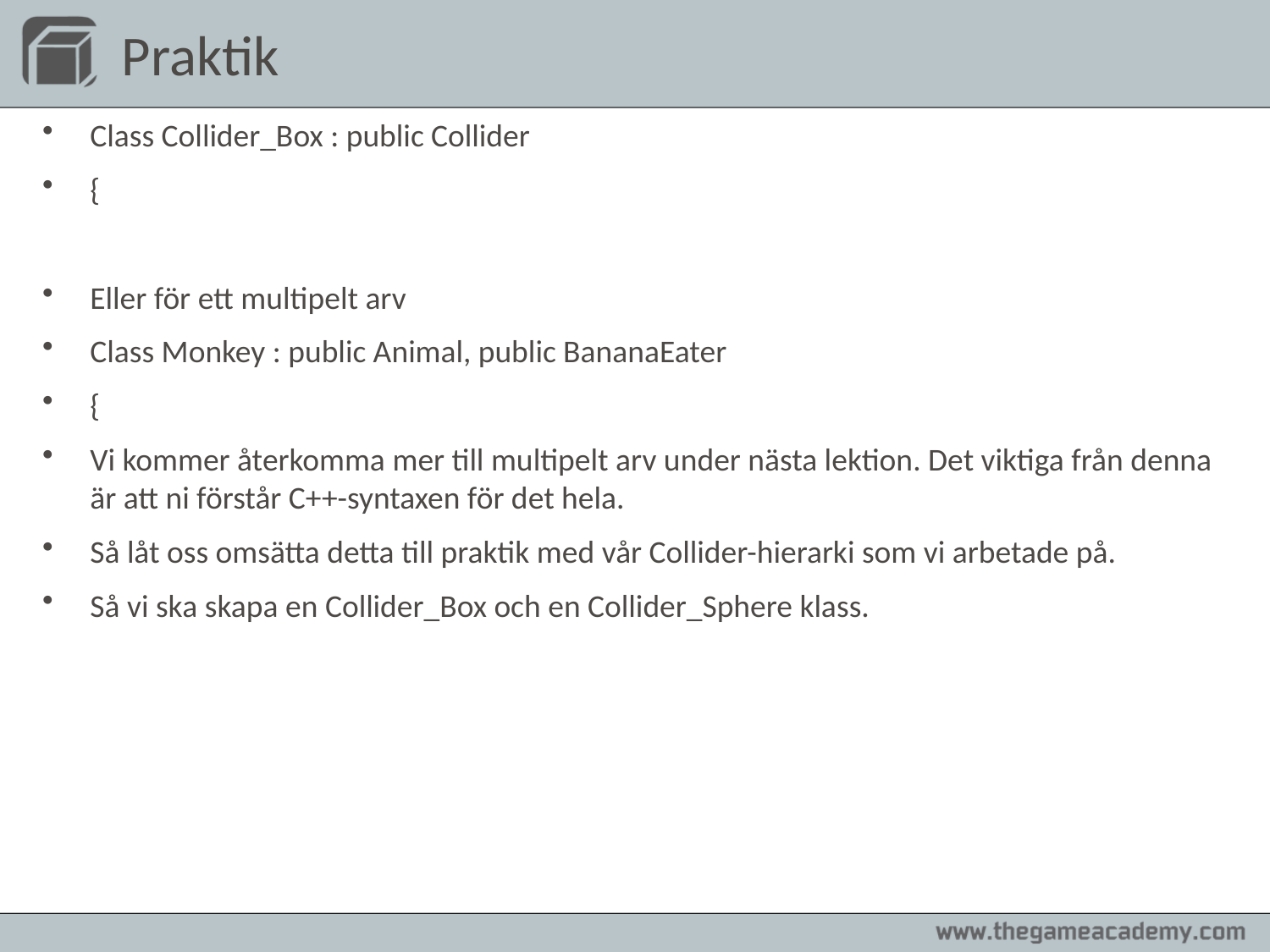

# Praktik
Class Collider_Box : public Collider
{

Eller för ett multipelt arv
Class Monkey : public Animal, public BananaEater
{
Vi kommer återkomma mer till multipelt arv under nästa lektion. Det viktiga från denna är att ni förstår C++-syntaxen för det hela.
Så låt oss omsätta detta till praktik med vår Collider-hierarki som vi arbetade på.
Så vi ska skapa en Collider_Box och en Collider_Sphere klass.